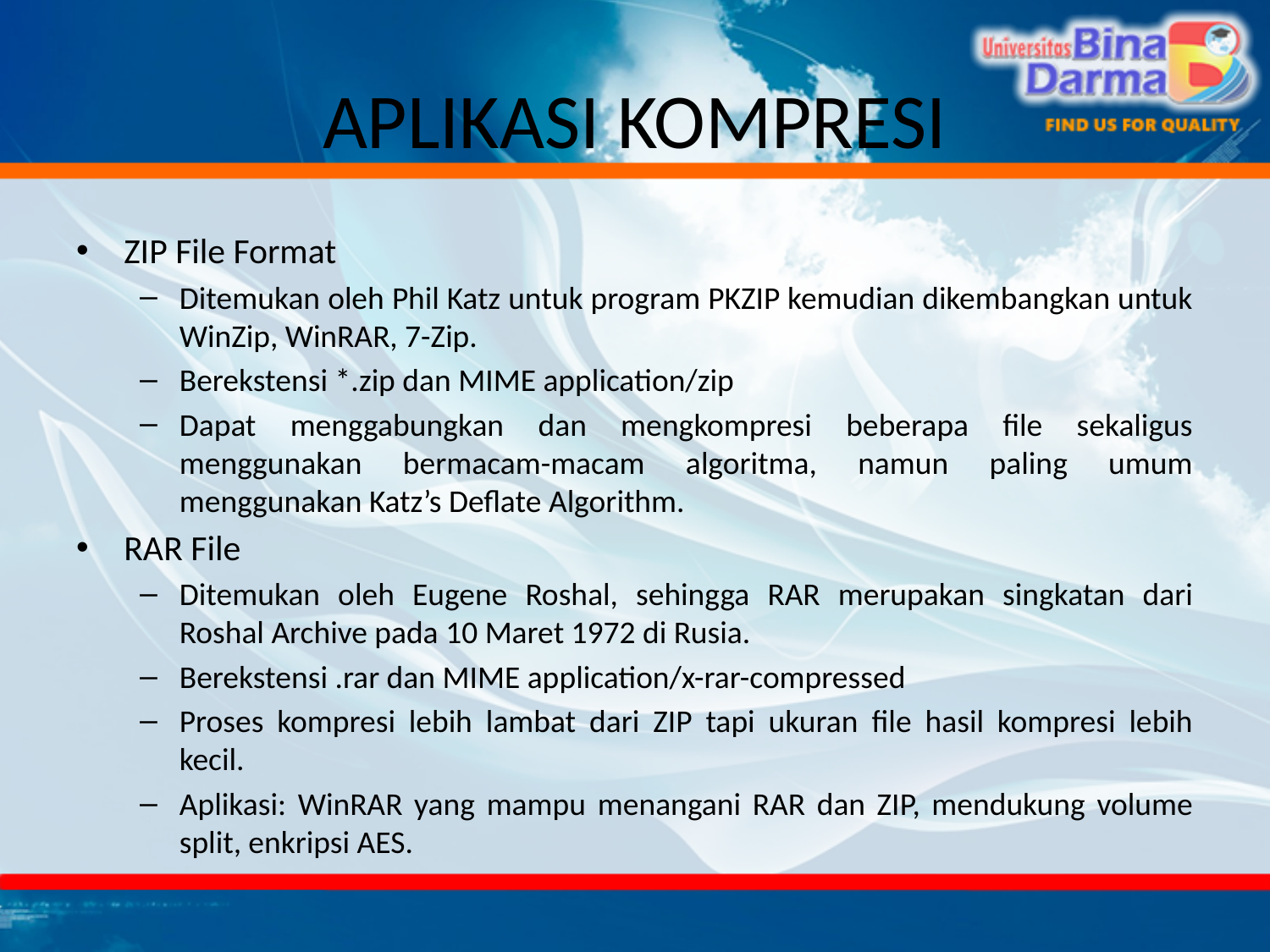

# APLIKASI KOMPRESI
ZIP File Format
Ditemukan oleh Phil Katz untuk program PKZIP kemudian dikembangkan untuk WinZip, WinRAR, 7-Zip.
Berekstensi *.zip dan MIME application/zip
Dapat menggabungkan dan mengkompresi beberapa file sekaligus menggunakan bermacam-macam algoritma, namun paling umum menggunakan Katz’s Deflate Algorithm.
RAR File
Ditemukan oleh Eugene Roshal, sehingga RAR merupakan singkatan dari Roshal Archive pada 10 Maret 1972 di Rusia.
Berekstensi .rar dan MIME application/x-rar-compressed
Proses kompresi lebih lambat dari ZIP tapi ukuran file hasil kompresi lebih kecil.
Aplikasi: WinRAR yang mampu menangani RAR dan ZIP, mendukung volume split, enkripsi AES.